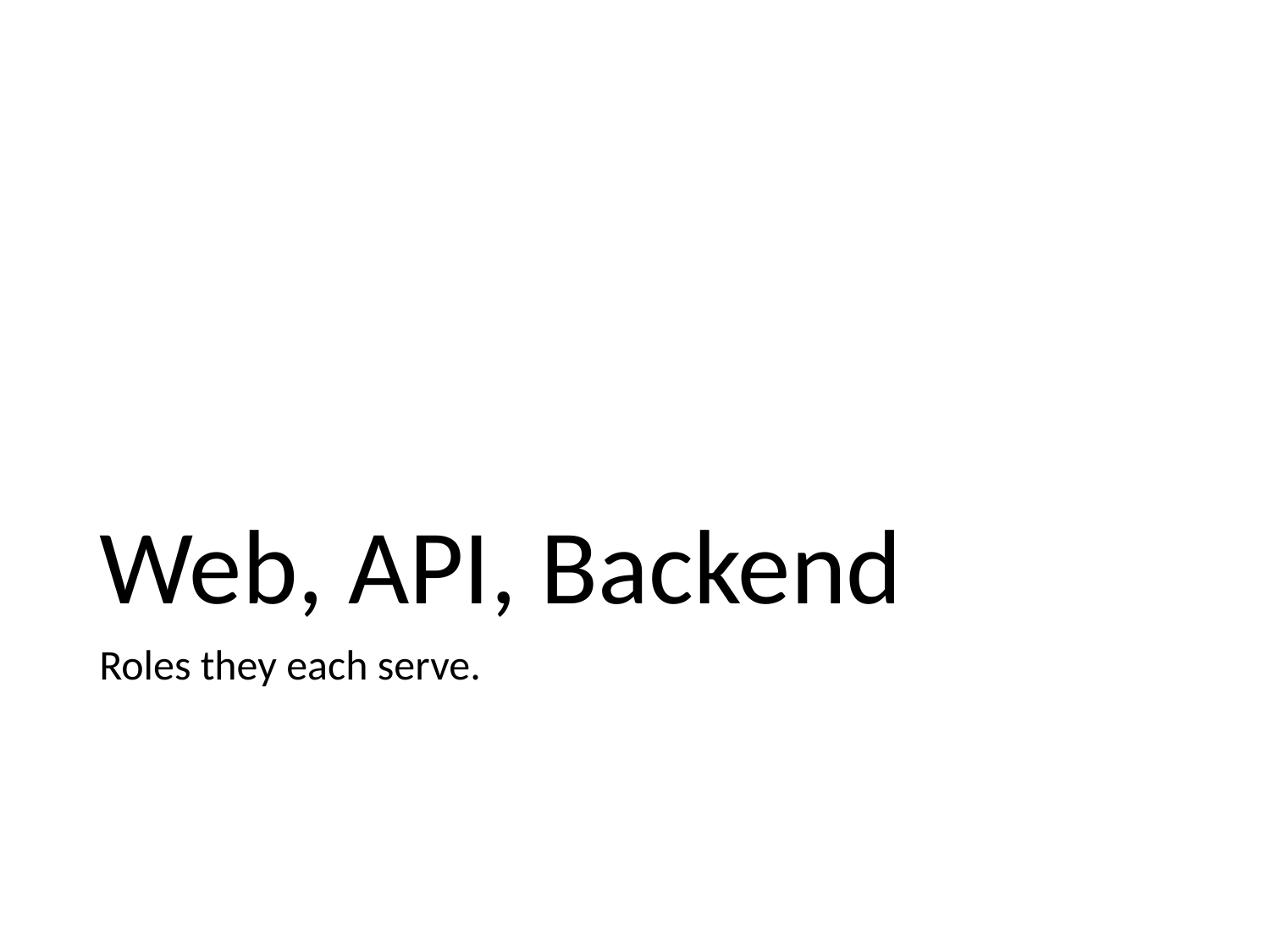

# Web, API, Backend
Roles they each serve.